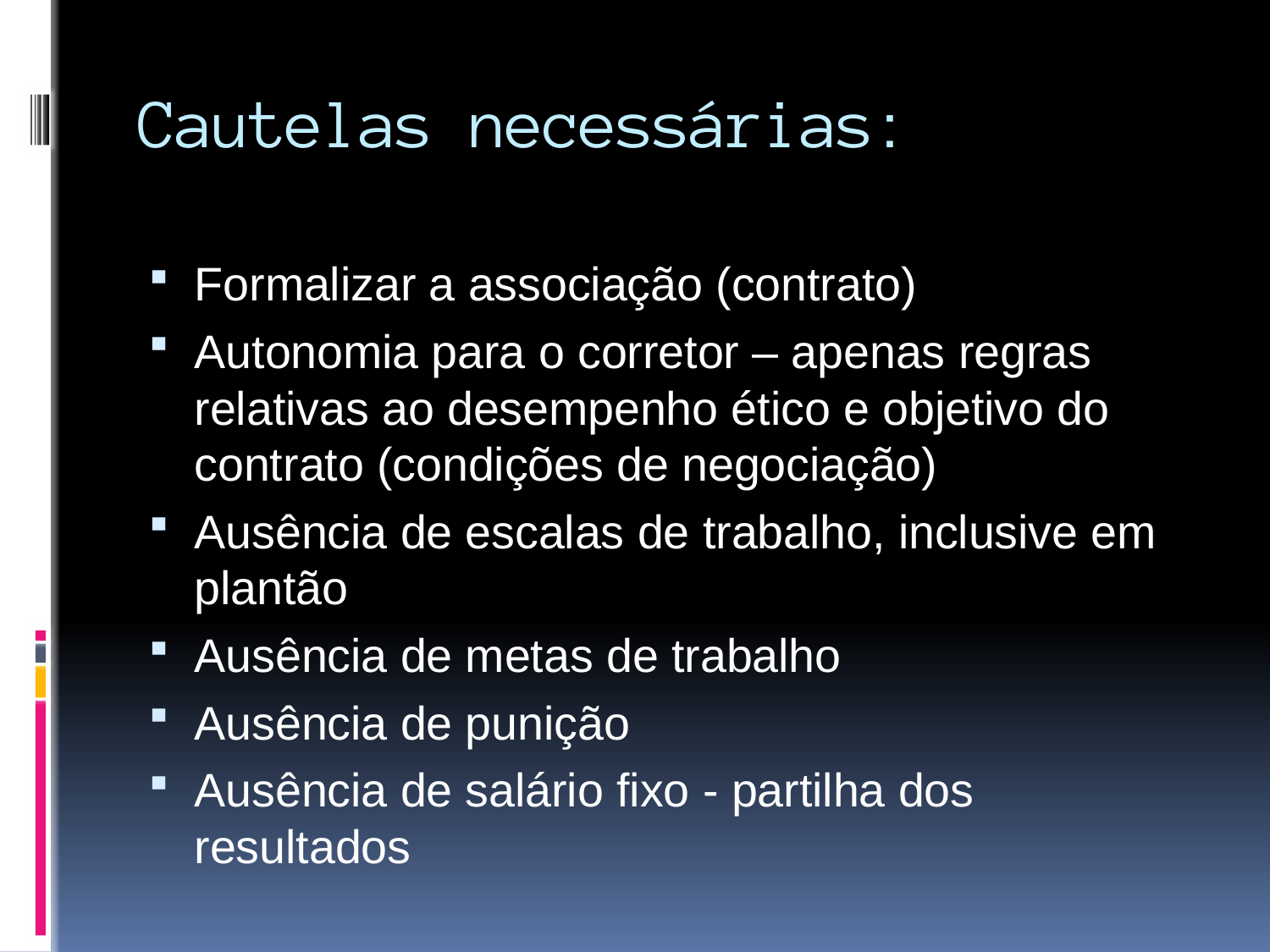

# Cautelas necessárias:
Formalizar a associação (contrato)
Autonomia para o corretor – apenas regras relativas ao desempenho ético e objetivo do contrato (condições de negociação)
Ausência de escalas de trabalho, inclusive em plantão
Ausência de metas de trabalho
Ausência de punição
Ausência de salário fixo - partilha dos resultados